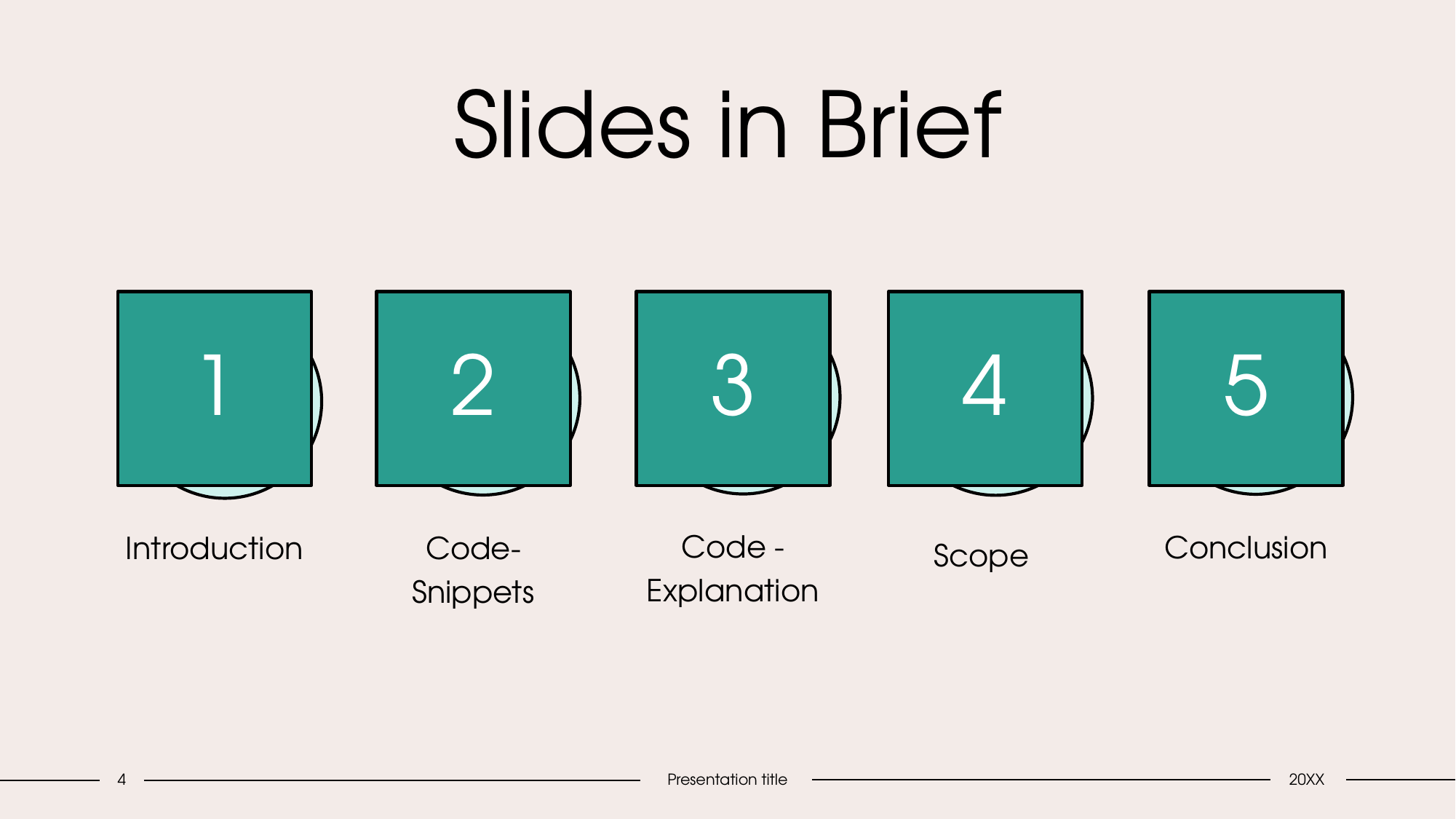

# Slides in Brief
1
2
3
4
5
Code - Explanation

Conclusion

Introduction

Code-Snippets

Scope

4
Presentation title
20XX